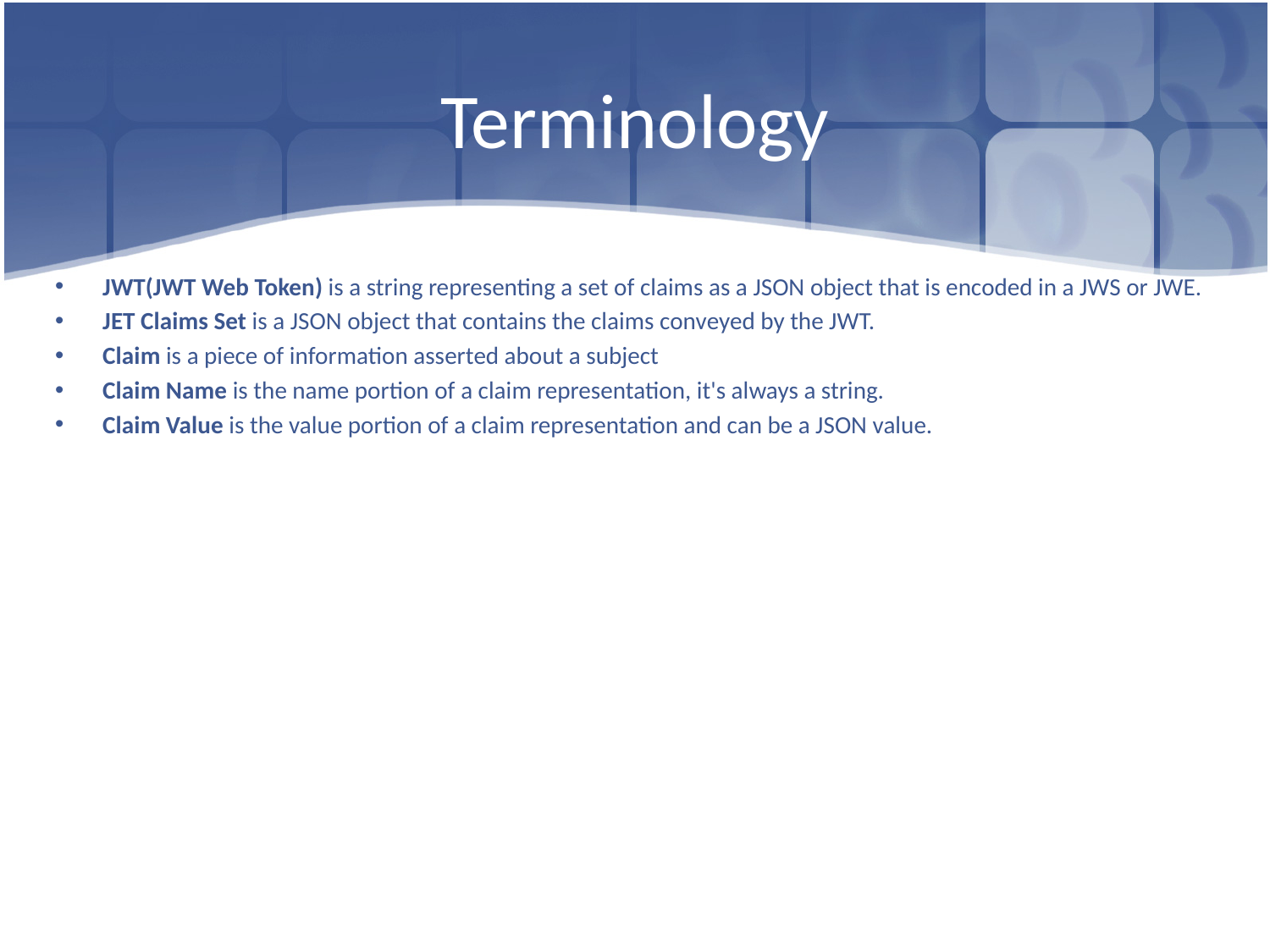

# Terminology
JWT(JWT Web Token) is a string representing a set of claims as a JSON object that is encoded in a JWS or JWE.
JET Claims Set is a JSON object that contains the claims conveyed by the JWT.
Claim is a piece of information asserted about a subject
Claim Name is the name portion of a claim representation, it's always a string.
Claim Value is the value portion of a claim representation and can be a JSON value.